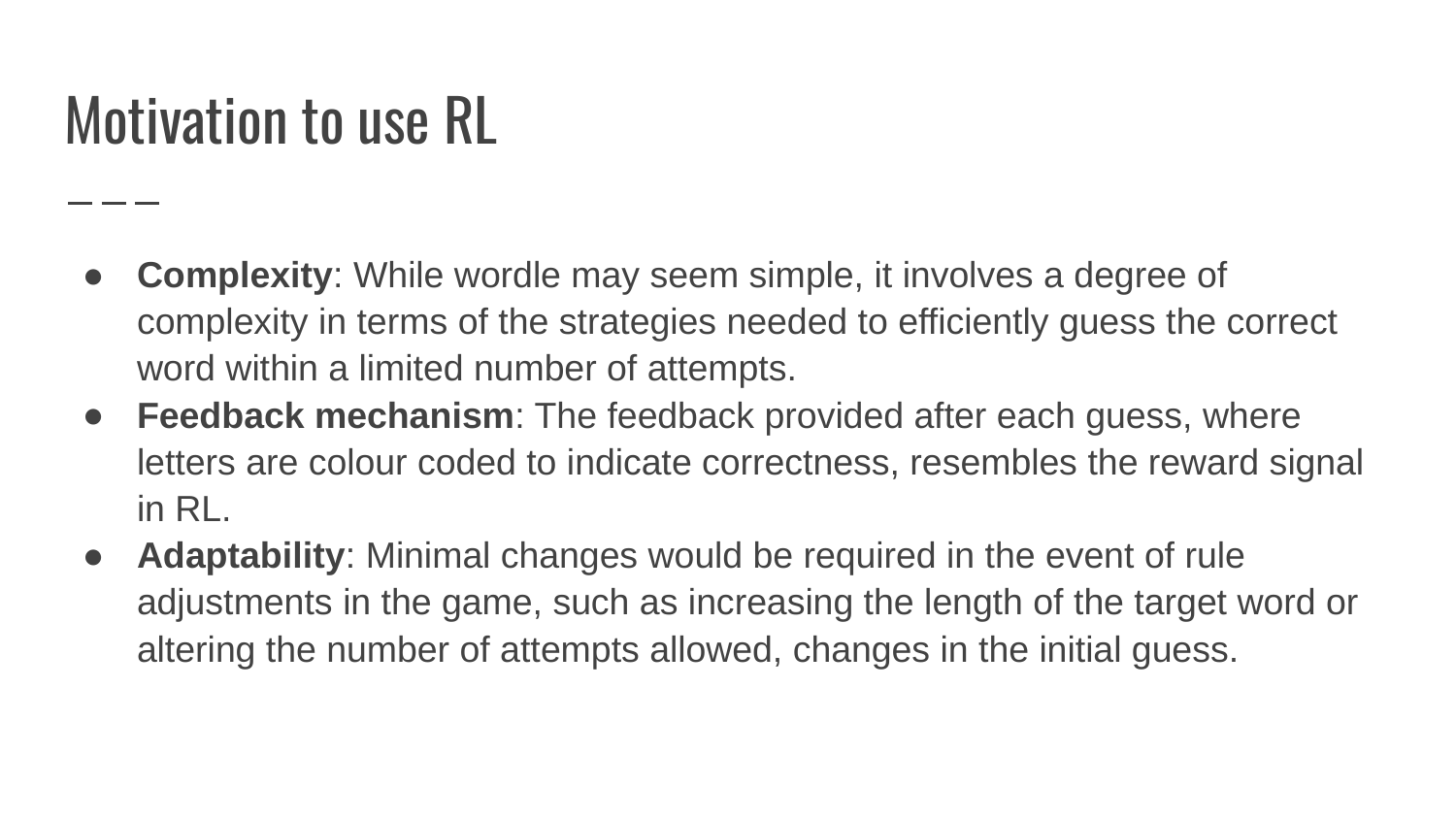

# Motivation to use RL
Complexity: While wordle may seem simple, it involves a degree of complexity in terms of the strategies needed to efficiently guess the correct word within a limited number of attempts.
Feedback mechanism: The feedback provided after each guess, where letters are colour coded to indicate correctness, resembles the reward signal in RL.
Adaptability: Minimal changes would be required in the event of rule adjustments in the game, such as increasing the length of the target word or altering the number of attempts allowed, changes in the initial guess.